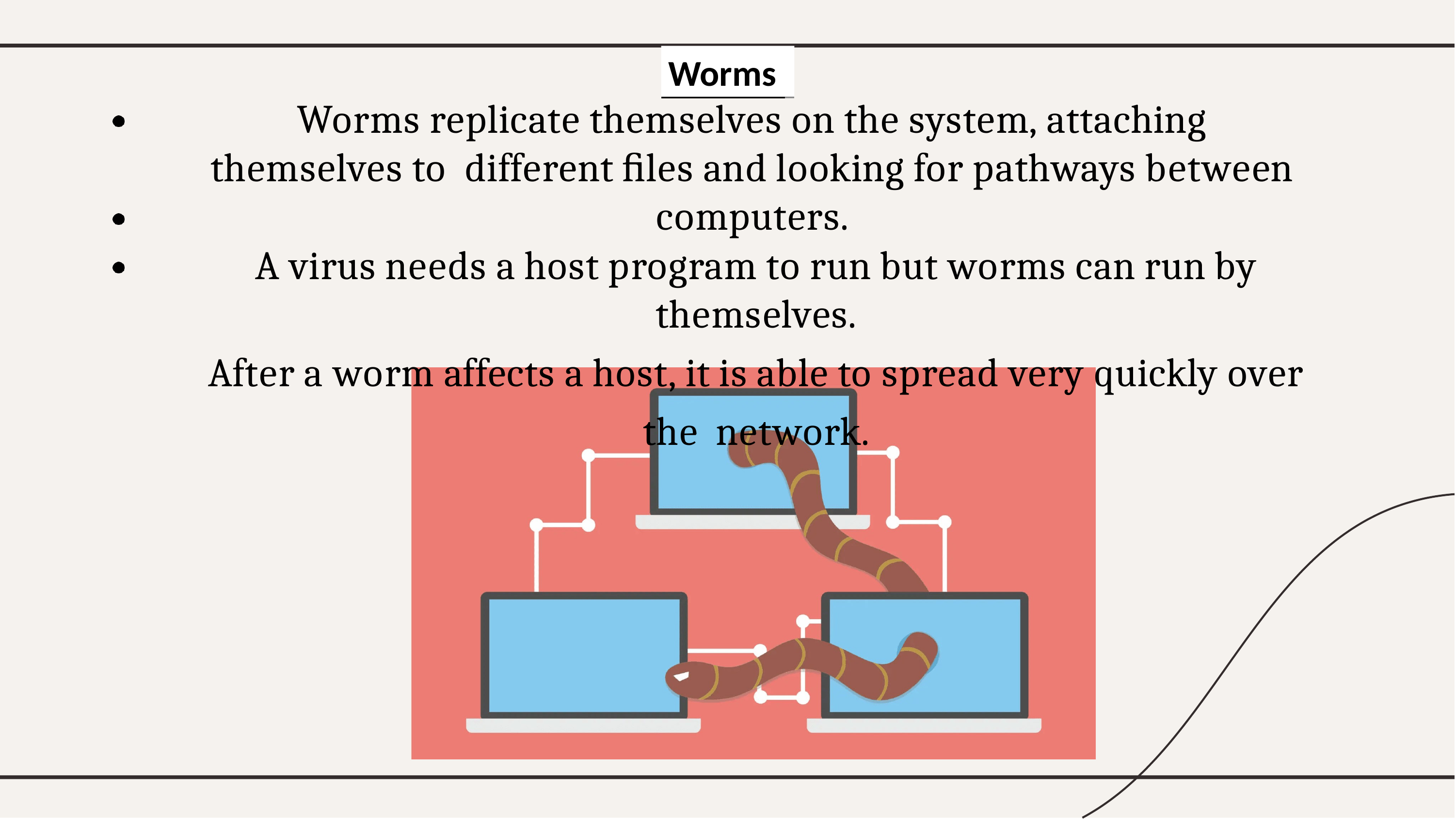

Worms
Worms replicate themselves on the system, attaching themselves to  different ﬁles and looking for pathways between computers.
A virus needs a host program to run but worms can run by themselves.
After a worm affects a host, it is able to spread very quickly over the  network.